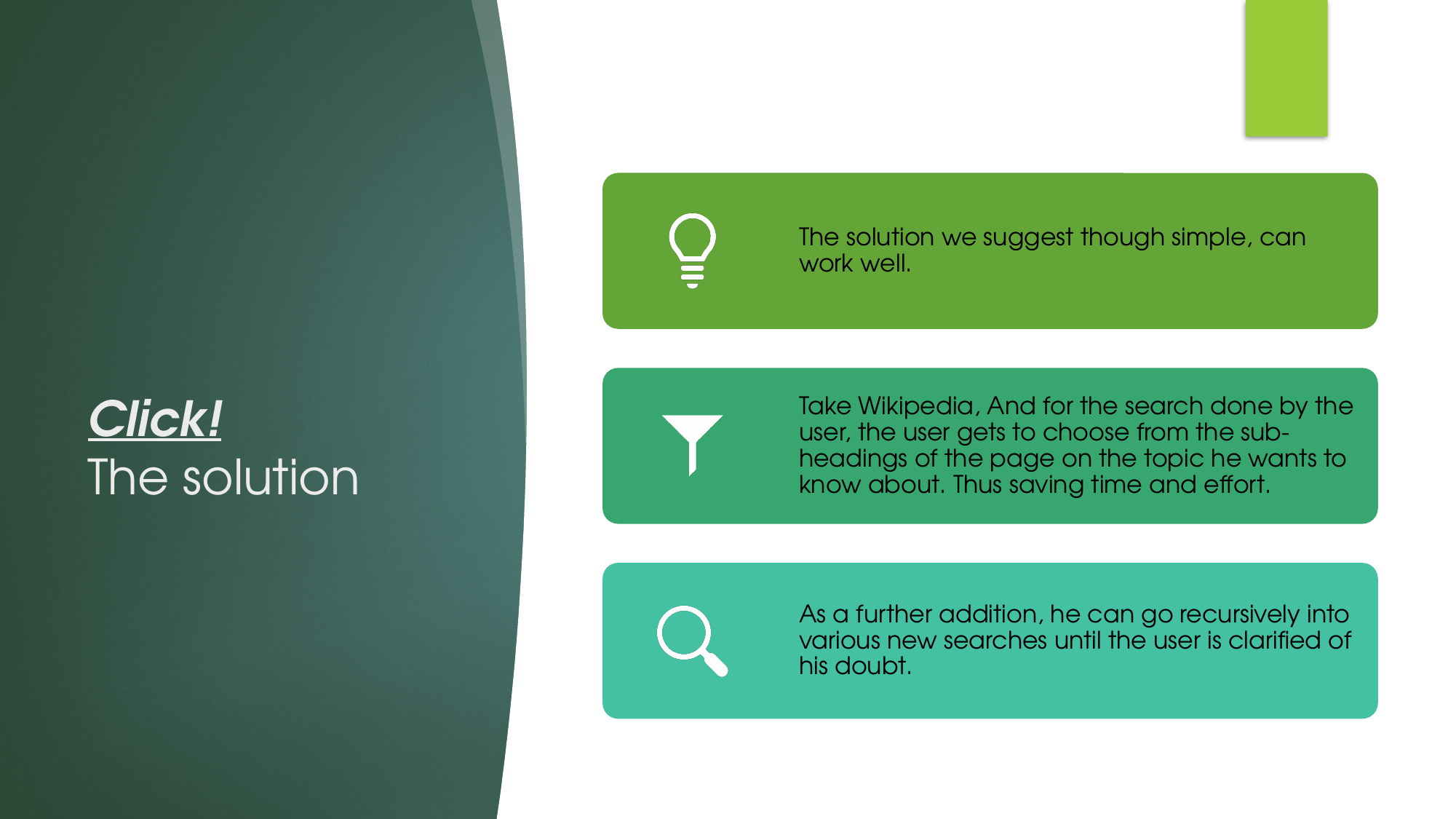

# Click! The solution
The solution we suggest though simple, can work well.
Take Wikipedia, And for the search done by the user, the user gets to choose from the sub-headings of the page on the topic he wants to know about. Thus saving time and effort.
As a further addition, he can go recursively into various new searches until the user is clarified of his doubt.